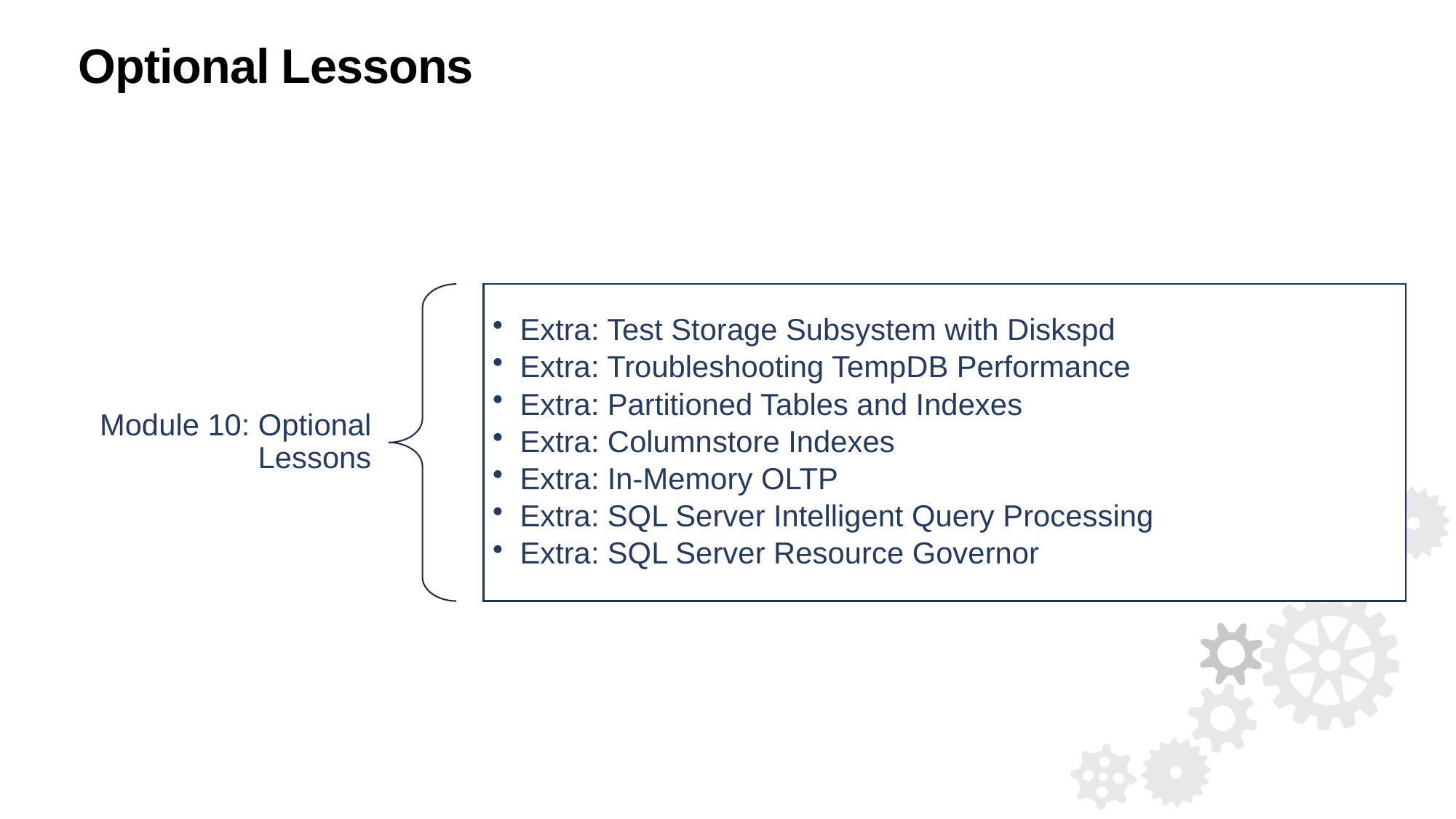

# Optional Lessons
Module 10: Optional Lessons
Extra: Test Storage Subsystem with Diskspd
Extra: Troubleshooting TempDB Performance
Extra: Partitioned Tables and Indexes
Extra: Columnstore Indexes
Extra: In-Memory OLTP
Extra: SQL Server Intelligent Query Processing
Extra: SQL Server Resource Governor